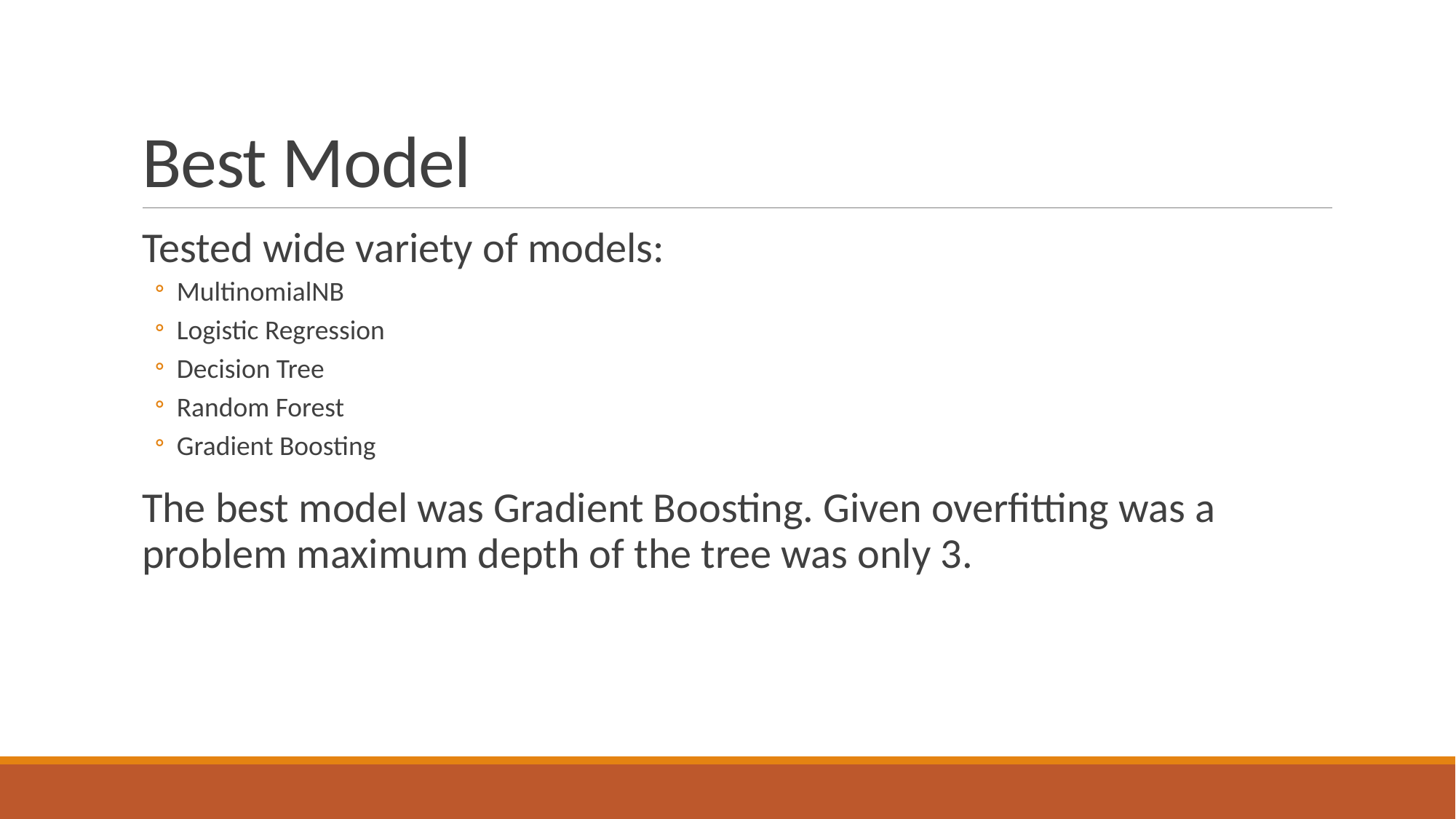

# Best Model
Tested wide variety of models:
MultinomialNB
Logistic Regression
Decision Tree
Random Forest
Gradient Boosting
The best model was Gradient Boosting. Given overfitting was a problem maximum depth of the tree was only 3.